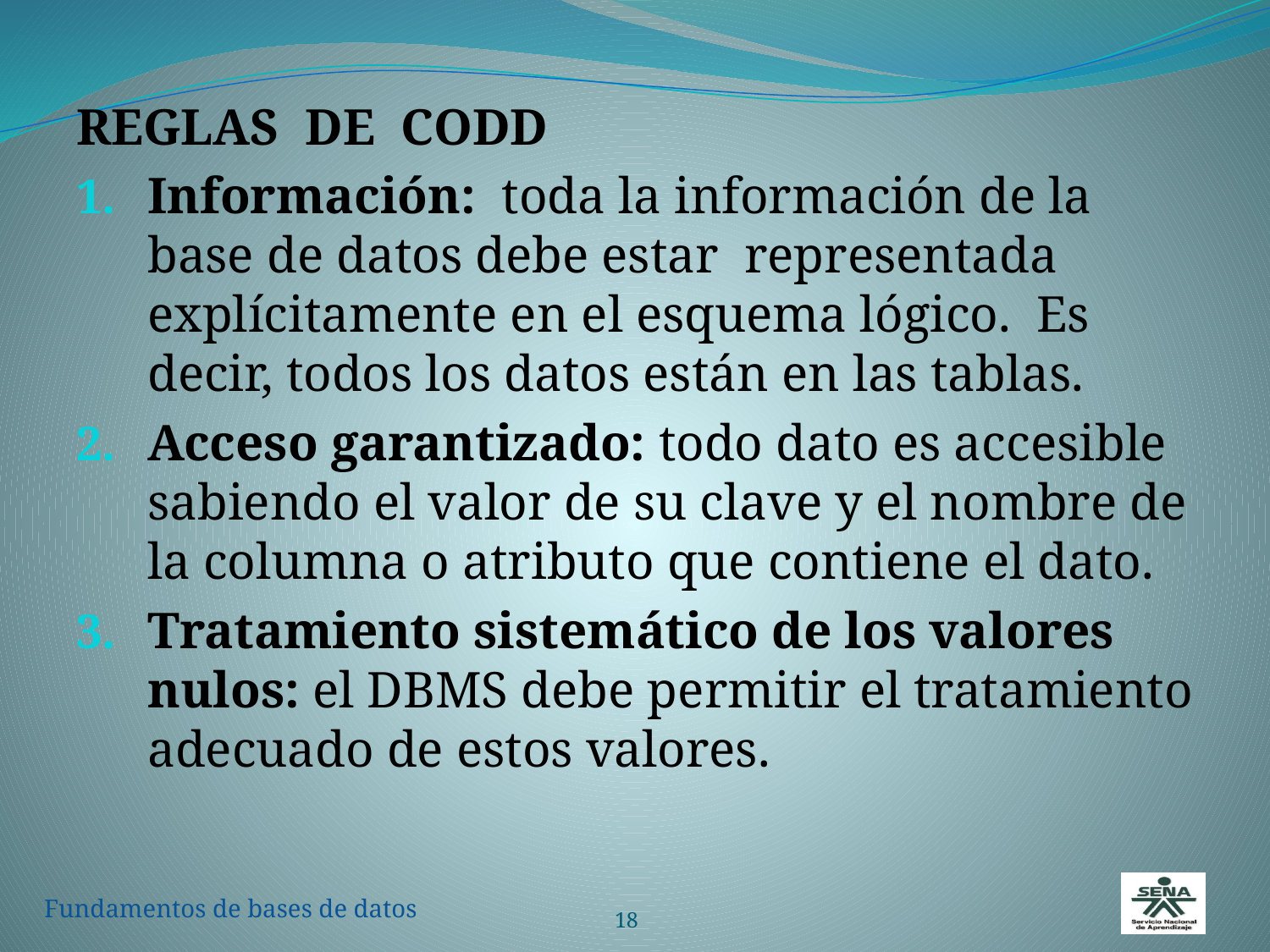

REGLAS  DE  CODD
Información:  toda la información de la base de datos debe estar  representada explícitamente en el esquema lógico.  Es decir, todos los datos están en las tablas.
Acceso garantizado: todo dato es accesible sabiendo el valor de su clave y el nombre de la columna o atributo que contiene el dato.
Tratamiento sistemático de los valores nulos: el DBMS debe permitir el tratamiento adecuado de estos valores.

                                    18